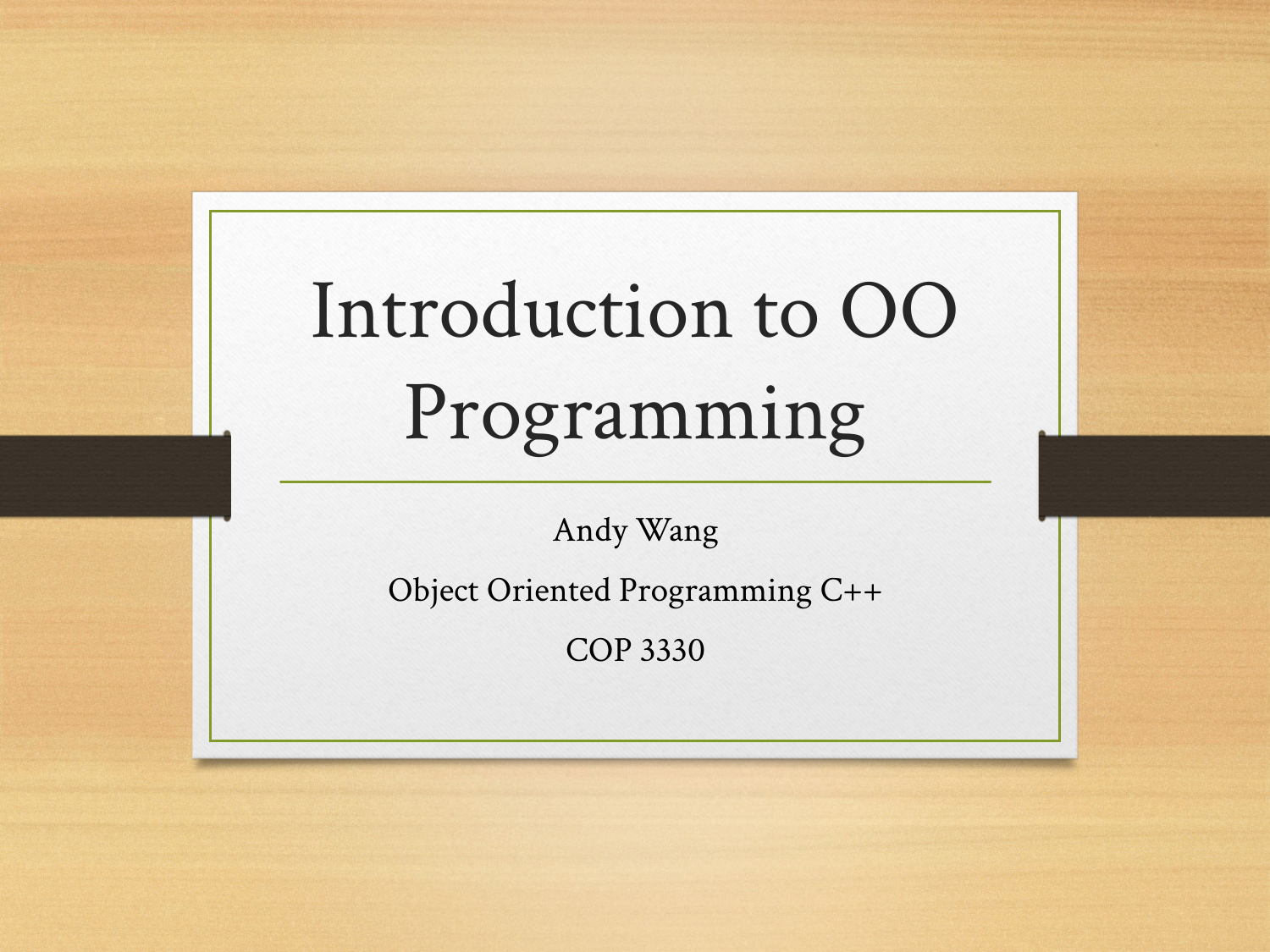

# Introduction to OO Programming
Andy Wang
Object Oriented Programming C++
COP 3330